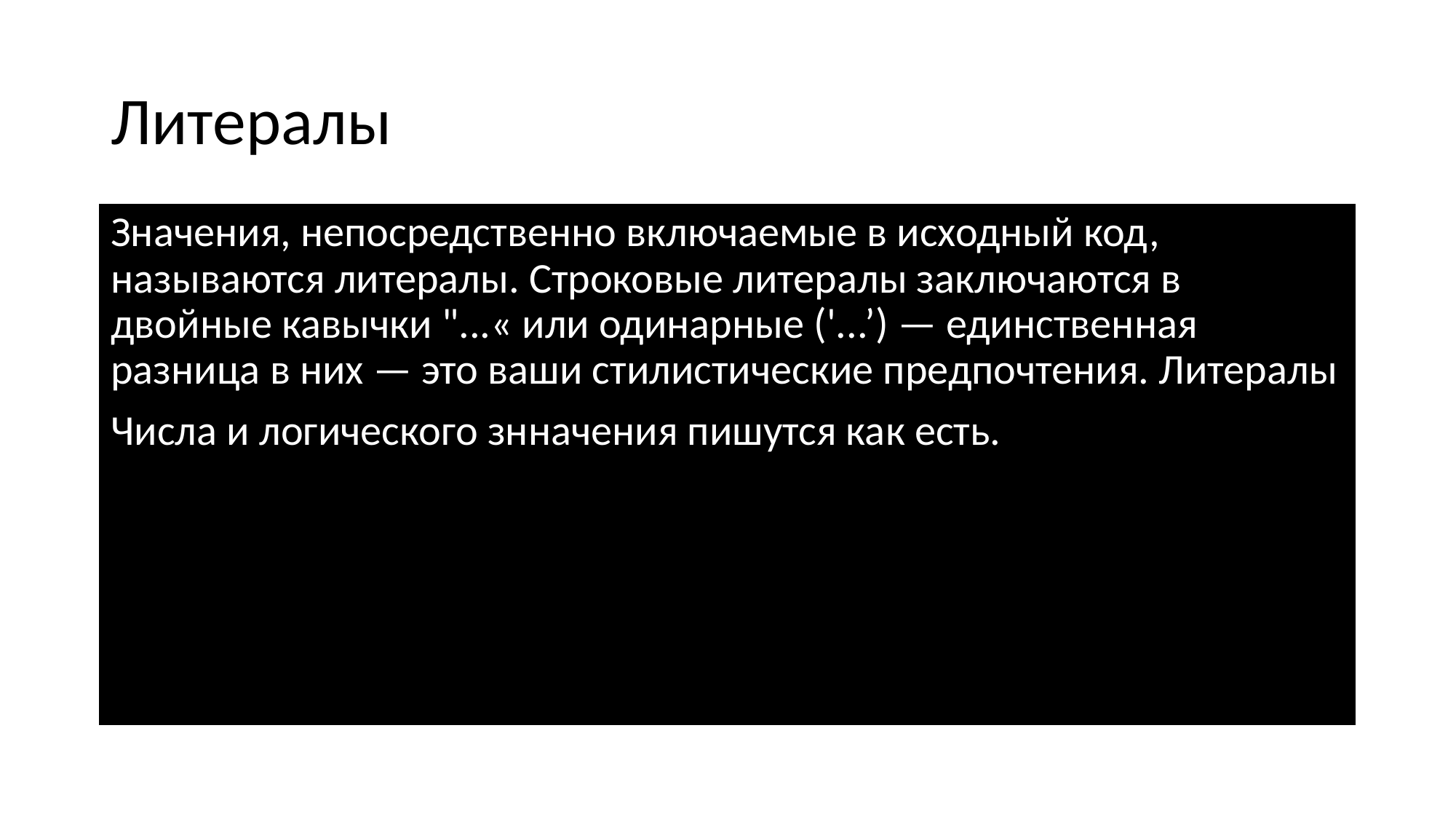

# Литералы
Значения, непосредственно включаемые в исходный код, называются литералы. Строковые литералы заключаются в двойные кавычки "...« или одинарные ('...’) — единственная разница в них — это ваши стилистические предпочтения. Литералы
Числа и логического знначения пишутся как есть.